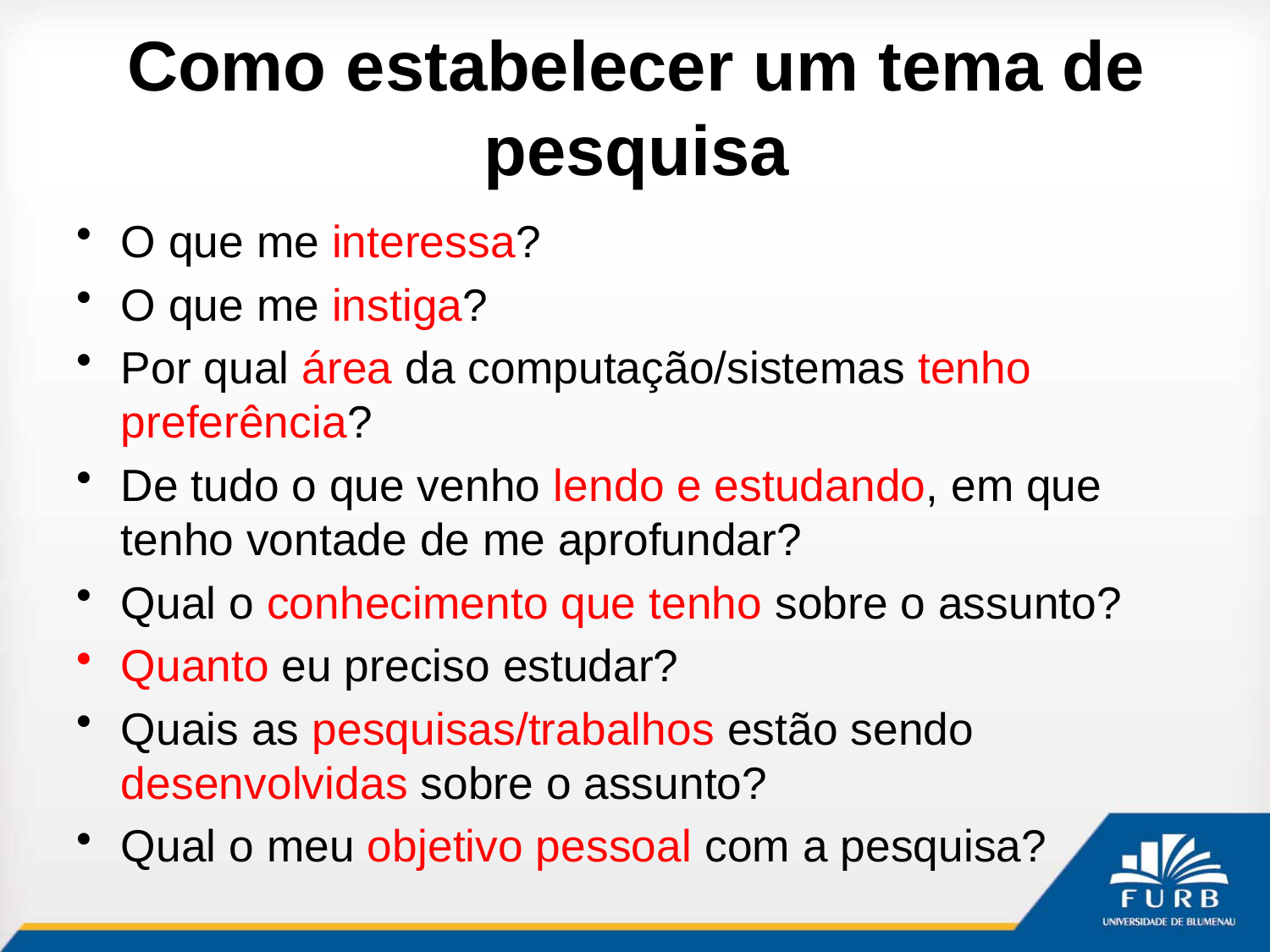

# Como estabelecer um tema de pesquisa
O que me interessa?
O que me instiga?
Por qual área da computação/sistemas tenho preferência?
De tudo o que venho lendo e estudando, em que tenho vontade de me aprofundar?
Qual o conhecimento que tenho sobre o assunto?
Quanto eu preciso estudar?
Quais as pesquisas/trabalhos estão sendo desenvolvidas sobre o assunto?
Qual o meu objetivo pessoal com a pesquisa?